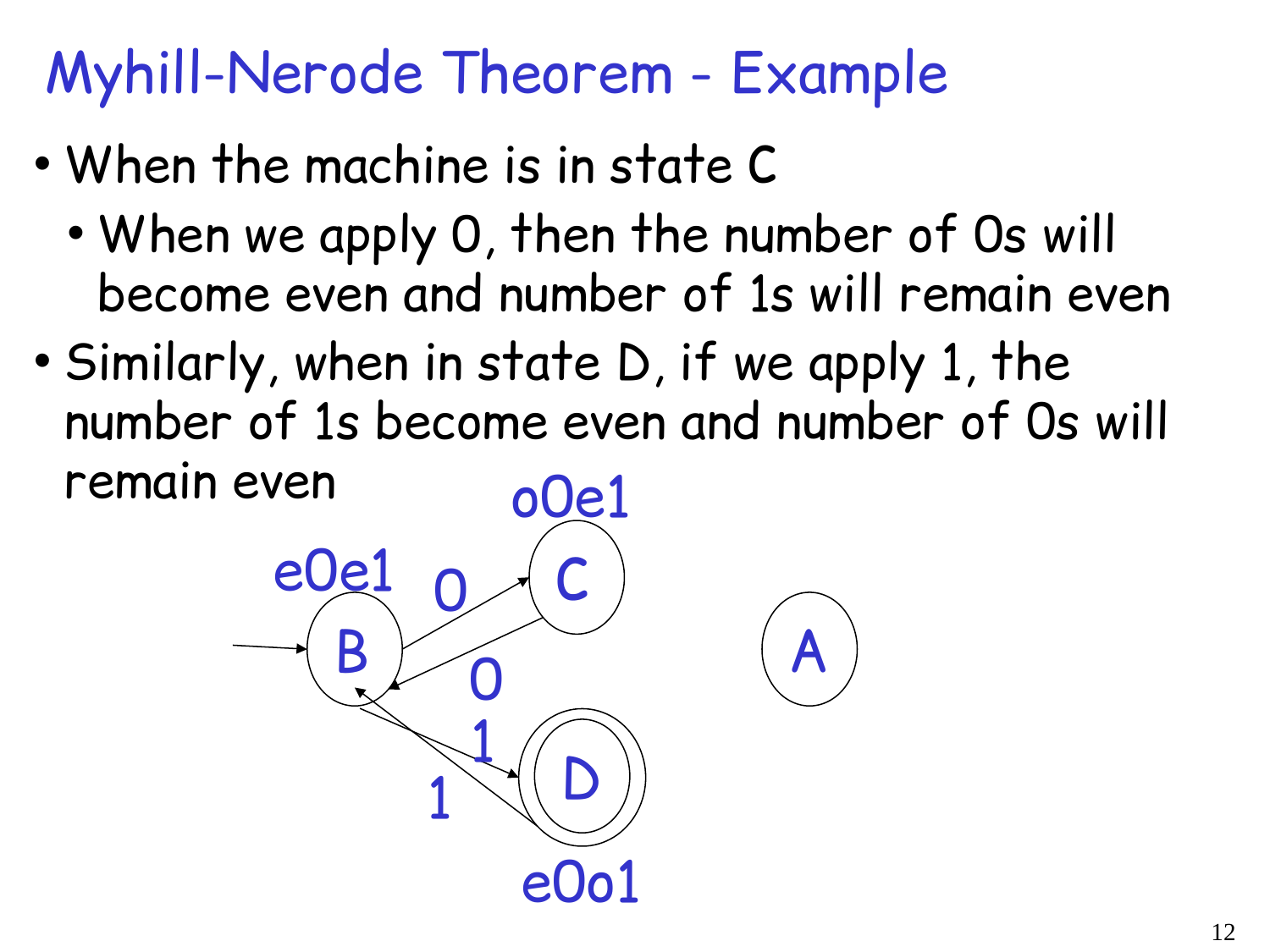

Myhill-Nerode Theorem - Example
When the machine is in state C
When we apply 0, then the number of 0s will become even and number of 1s will remain even
Similarly, when in state D, if we apply 1, the number of 1s become even and number of 0s will remain even

o0e1
C
e0e1
0
B
A
0
1

D
1
e0o1
12